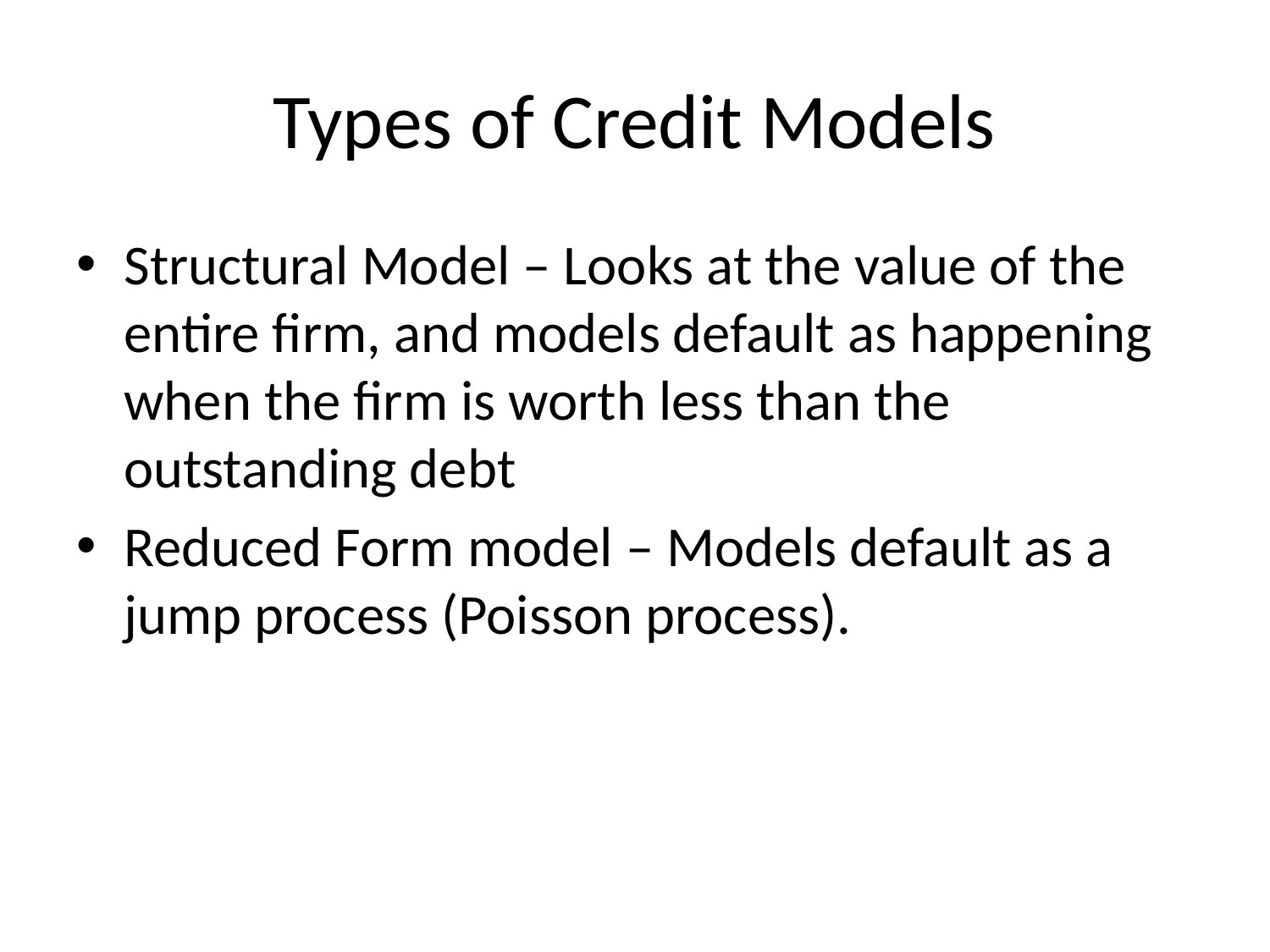

# Types of Credit Models
Structural Model – Looks at the value of the entire firm, and models default as happening when the firm is worth less than the outstanding debt
Reduced Form model – Models default as a jump process (Poisson process).